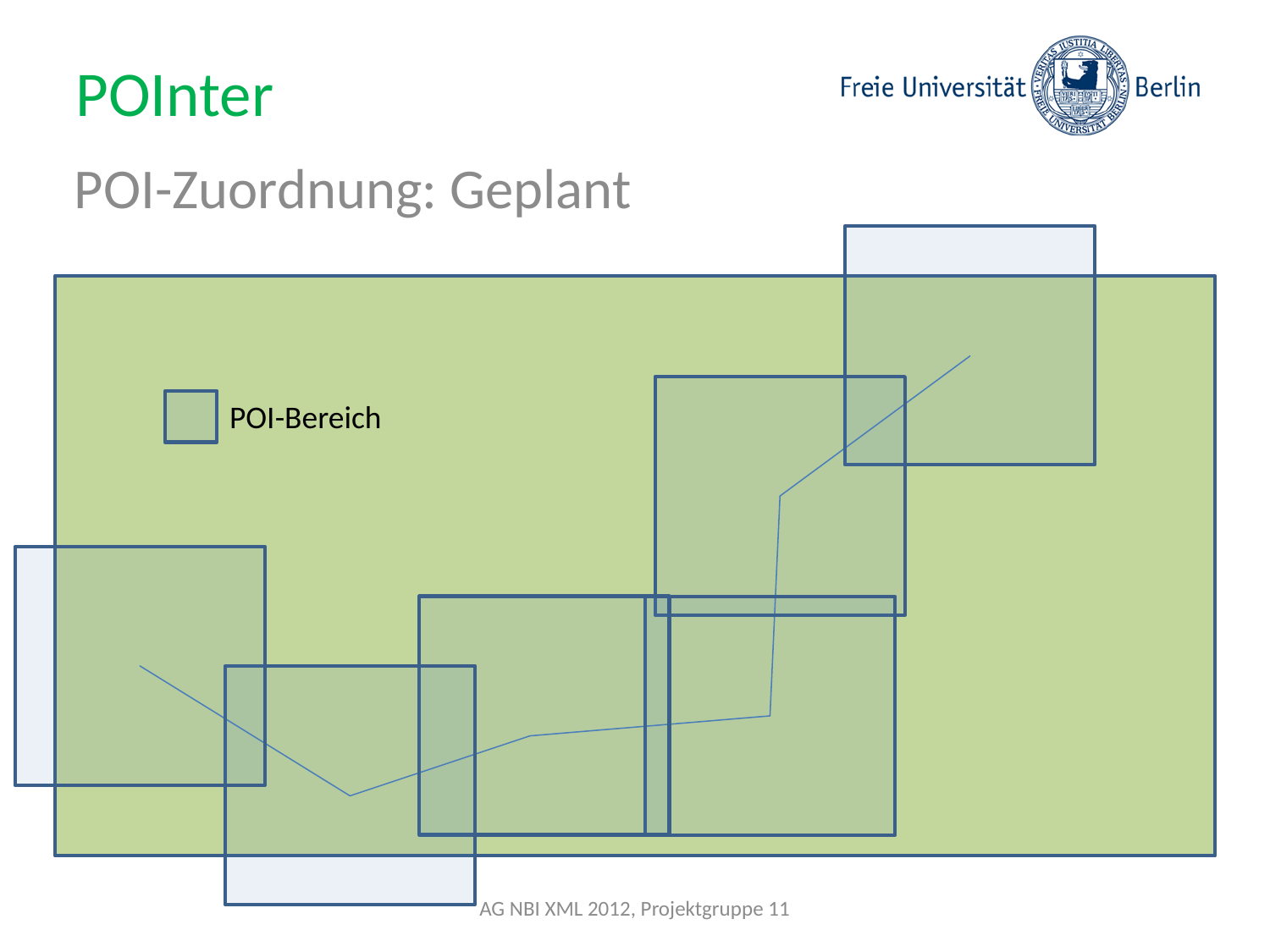

# POInter
POI-Zuordnung: Geplant

POI-Bereich

AG NBI XML 2012, Projektgruppe 11